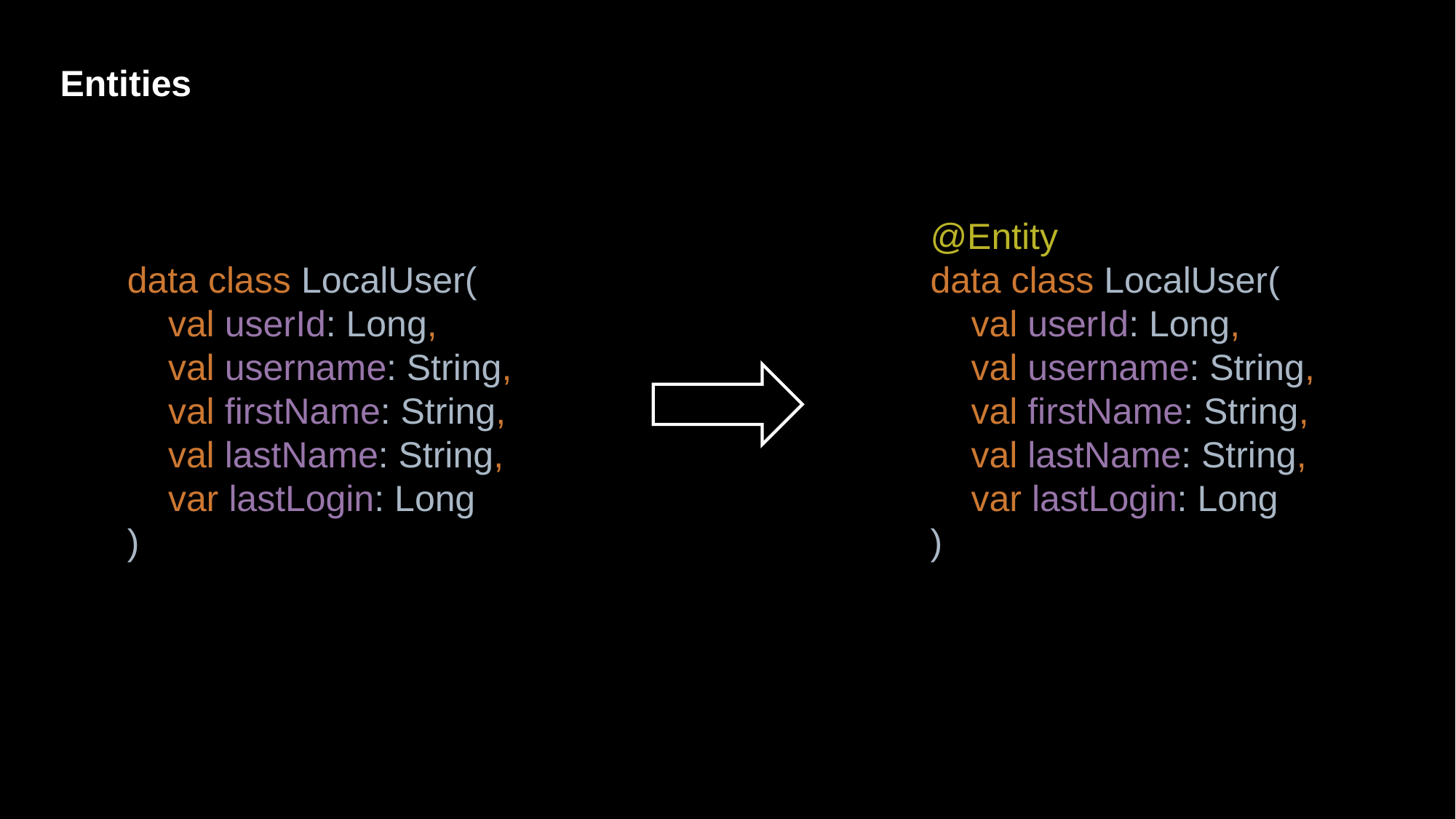

Entities
@Entity
data class LocalUser(
    val userId: Long,
    val username: String,
    val firstName: String,
    val lastName: String,
    var lastLogin: Long
)
data class LocalUser(
    val userId: Long,
    val username: String,
    val firstName: String,
    val lastName: String,
    var lastLogin: Long
)